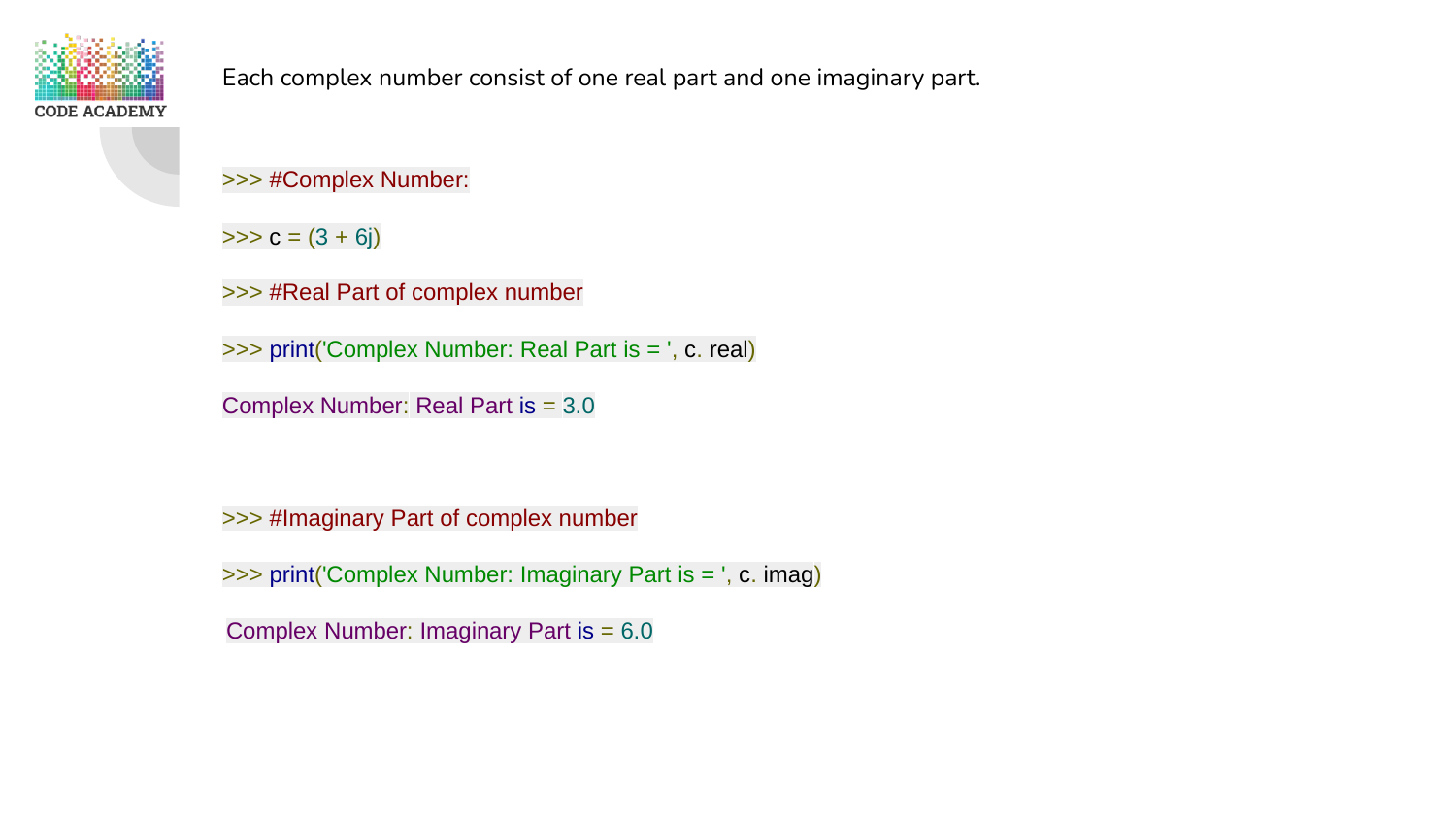

Each complex number consist of one real part and one imaginary part.

>>> #Complex Number:
>>> c = (3 + 6j)
>>> #Real Part of complex number
>>> print('Complex Number: Real Part is = ', c. real)
Complex Number: Real Part is = 3.0

>>> #Imaginary Part of complex number
>>> print('Complex Number: Imaginary Part is = ', c. imag)
Complex Number: Imaginary Part is = 6.0